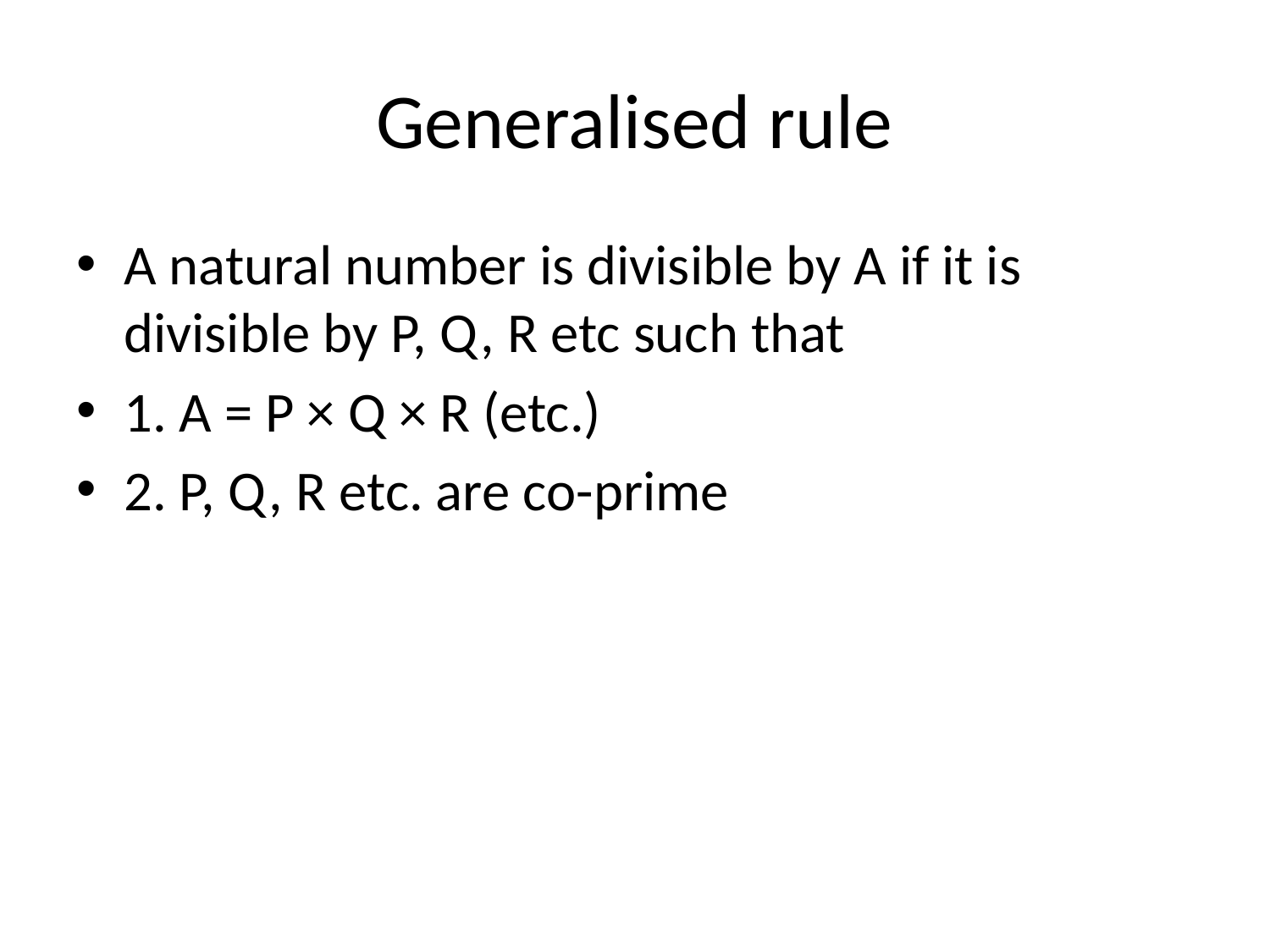

# Generalised rule
A natural number is divisible by A if it is divisible by P, Q, R etc such that
1. A = P × Q × R (etc.)
2. P, Q, R etc. are co-prime